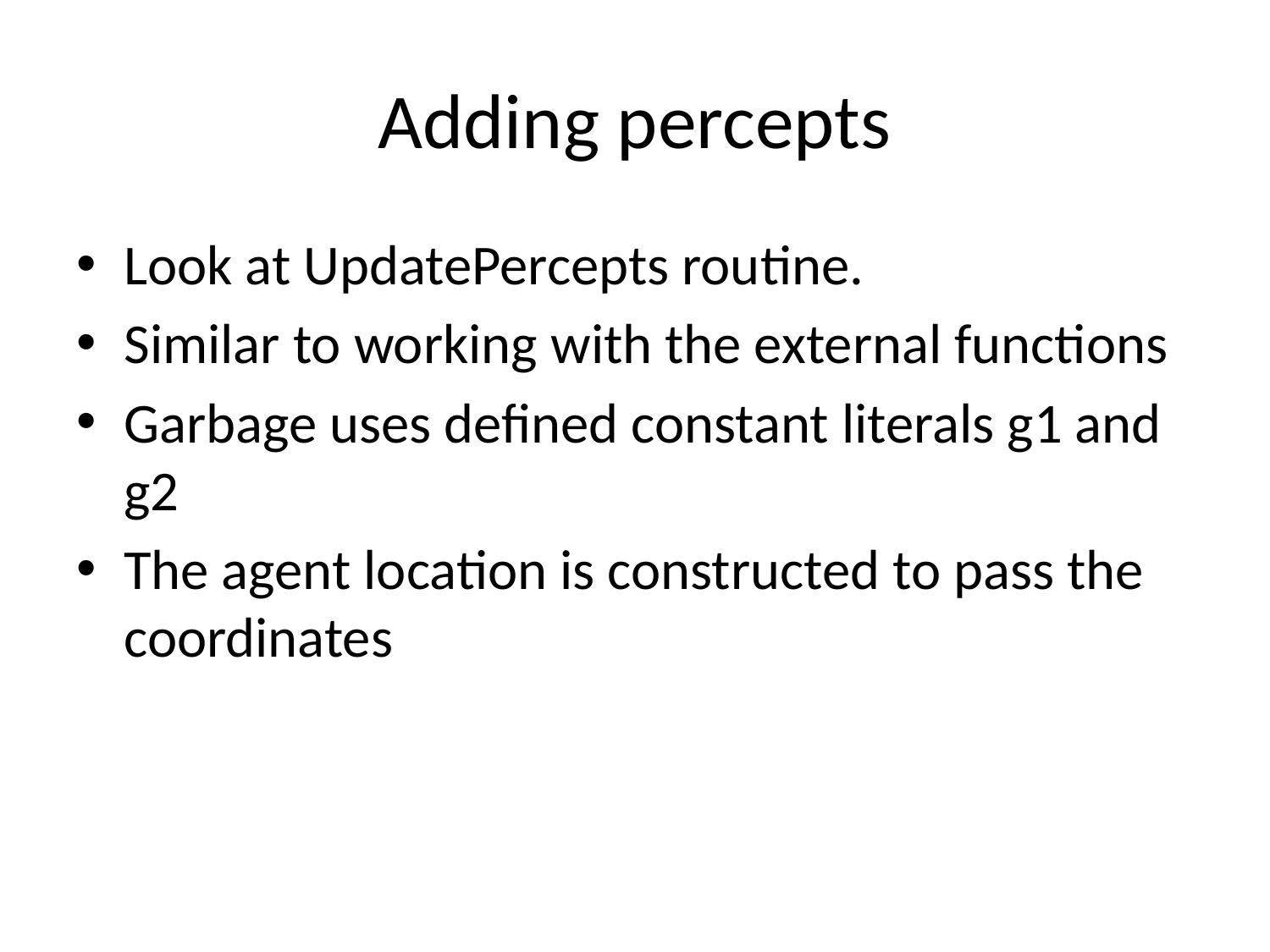

# Adding percepts
Look at UpdatePercepts routine.
Similar to working with the external functions
Garbage uses defined constant literals g1 and g2
The agent location is constructed to pass the coordinates